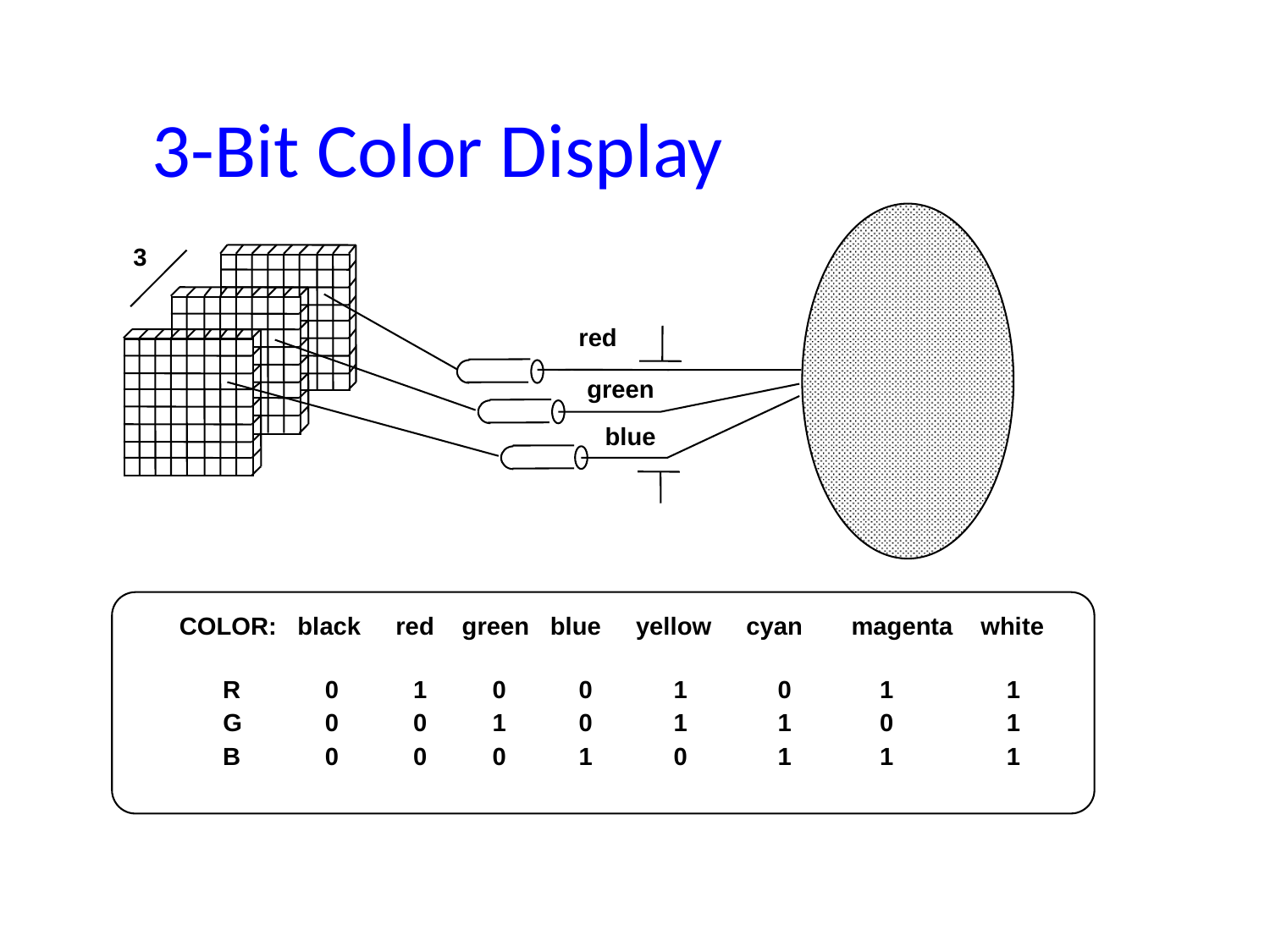

# 3-Bit Color Display

3

red

green

blue

                 COLOR:   black     red    green   blue     yellow     cyan       magenta    white

R
0
1
0
0
1
0
1
1

G
0
0
1
0
1
1
0
1

B
0
0
0
1
0
1
1
1